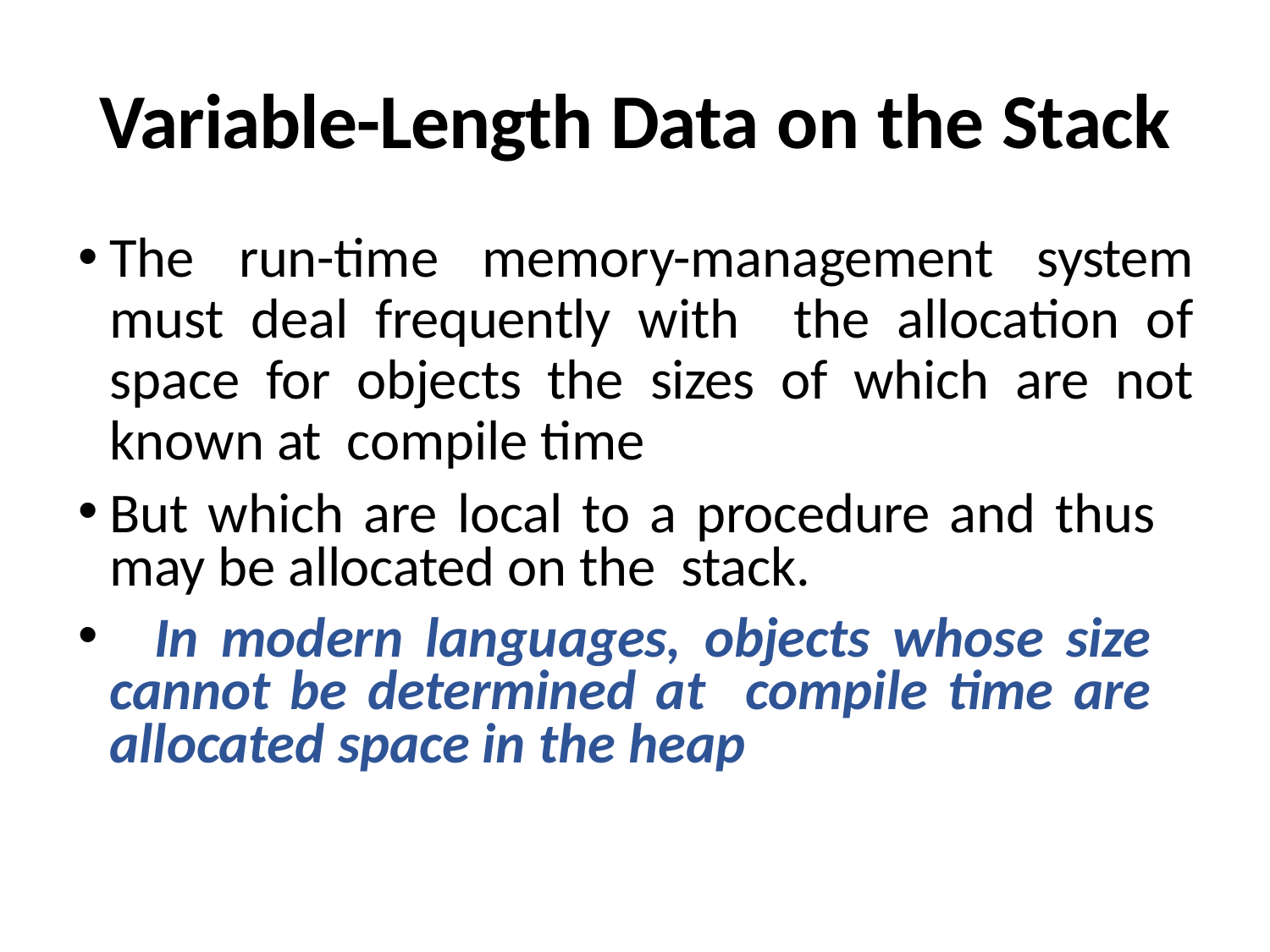

# Variable-Length Data on the Stack
The run-time memory-management system must deal frequently with  the allocation of space for objects the sizes of which are not known at  compile time
But which are local to a procedure and thus may be allocated on the  stack.
	In modern languages, objects whose size cannot be determined at  compile time are allocated space in the heap